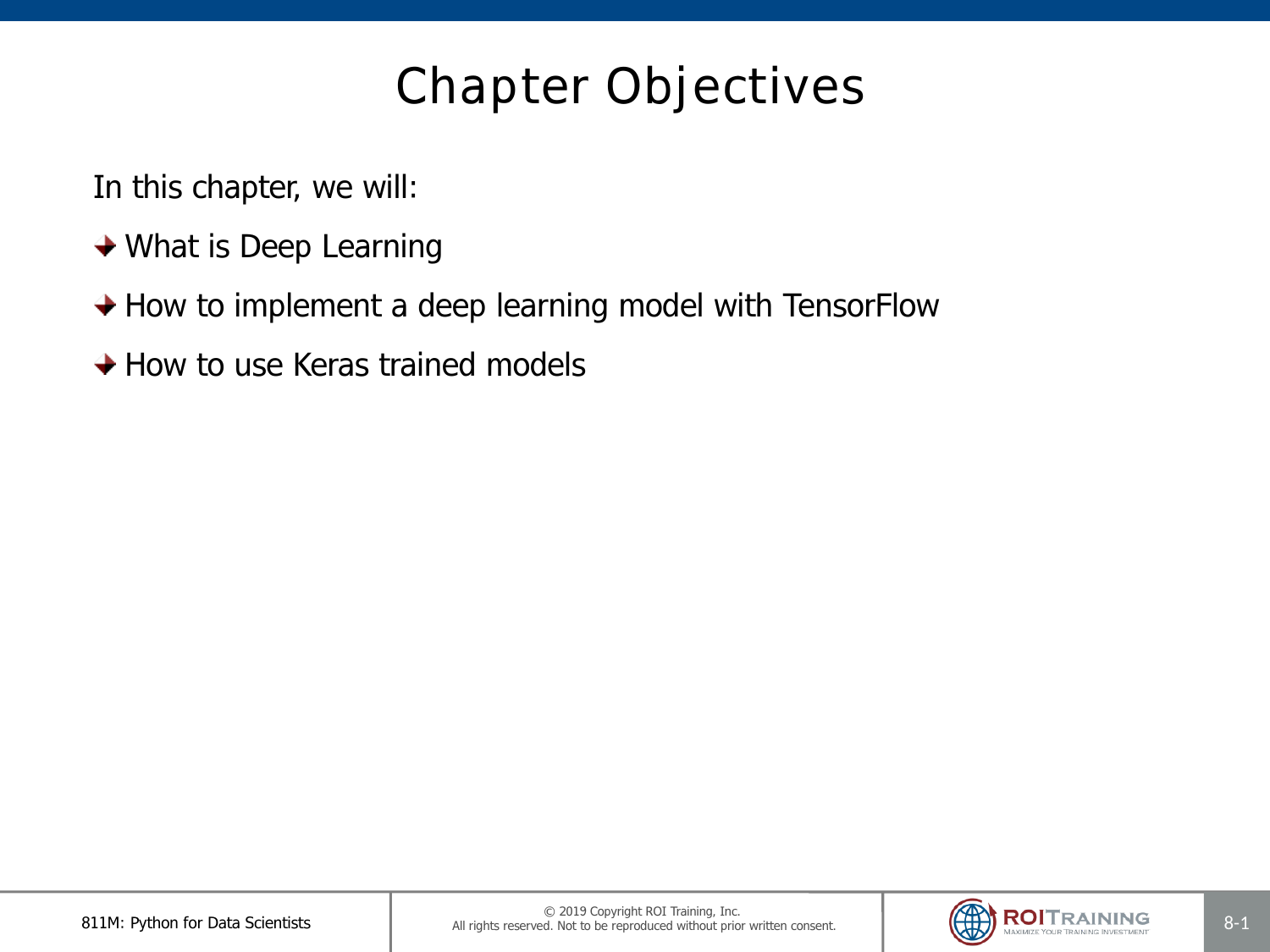

# Chapter Objectives
In this chapter, we will:
What is Deep Learning
How to implement a deep learning model with TensorFlow
How to use Keras trained models